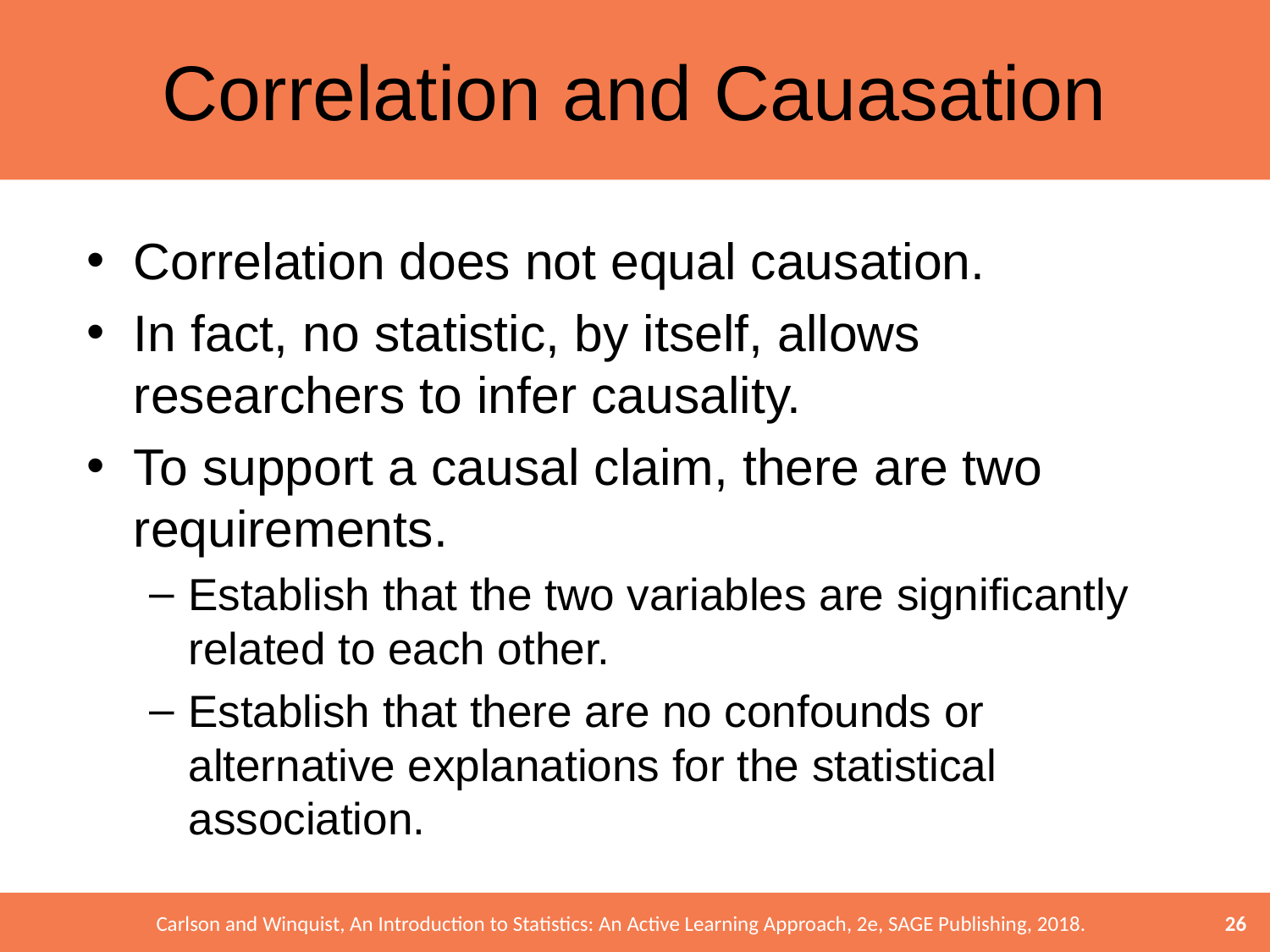

# Correlation and Cauasation
Correlation does not equal causation.
In fact, no statistic, by itself, allows researchers to infer causality.
To support a causal claim, there are two requirements.
Establish that the two variables are significantly related to each other.
Establish that there are no confounds or alternative explanations for the statistical association.
26
Carlson and Winquist, An Introduction to Statistics: An Active Learning Approach, 2e, SAGE Publishing, 2018.